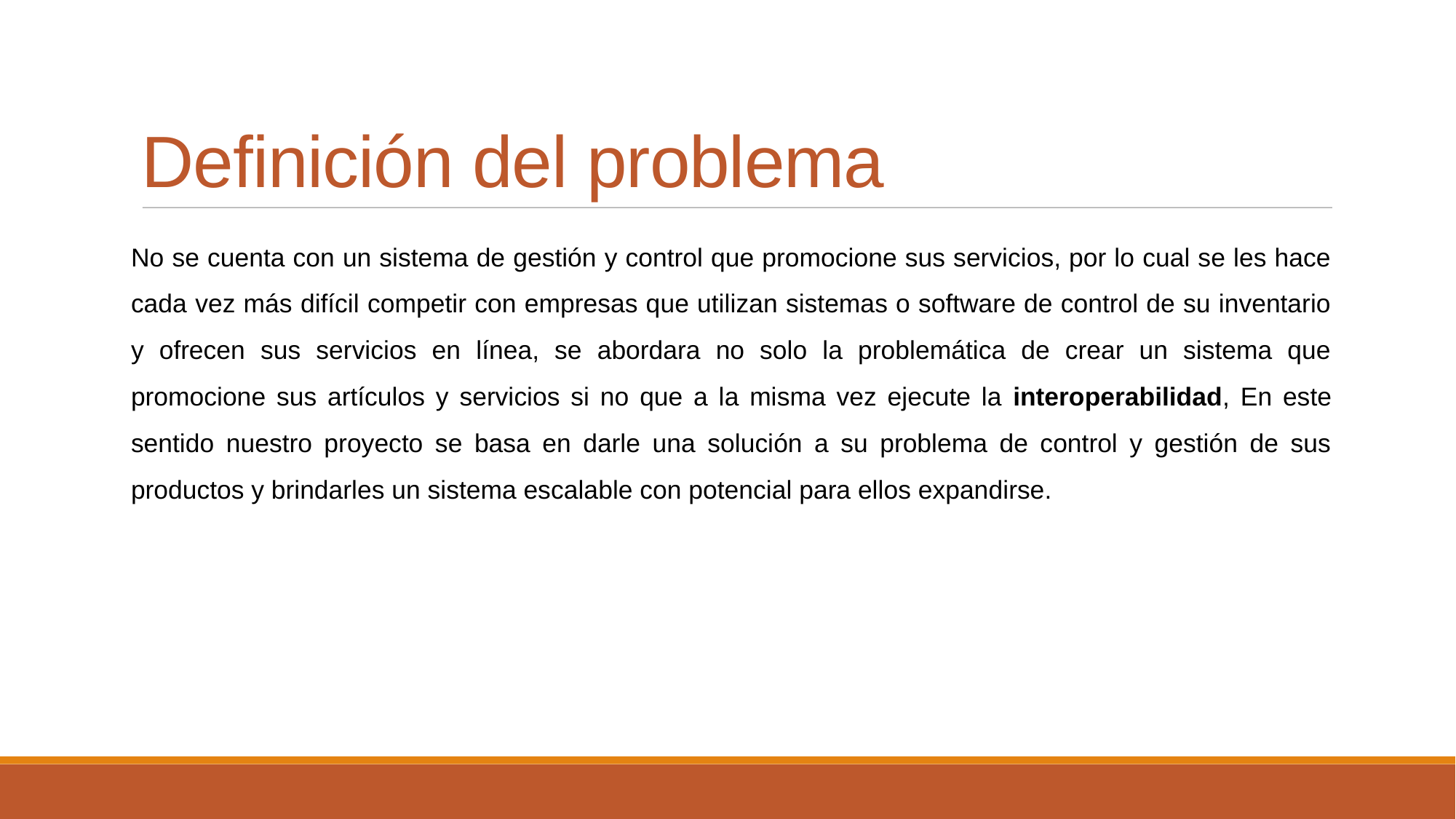

Definición del problema
No se cuenta con un sistema de gestión y control que promocione sus servicios, por lo cual se les hace cada vez más difícil competir con empresas que utilizan sistemas o software de control de su inventario y ofrecen sus servicios en línea, se abordara no solo la problemática de crear un sistema que promocione sus artículos y servicios si no que a la misma vez ejecute la interoperabilidad, En este sentido nuestro proyecto se basa en darle una solución a su problema de control y gestión de sus productos y brindarles un sistema escalable con potencial para ellos expandirse.